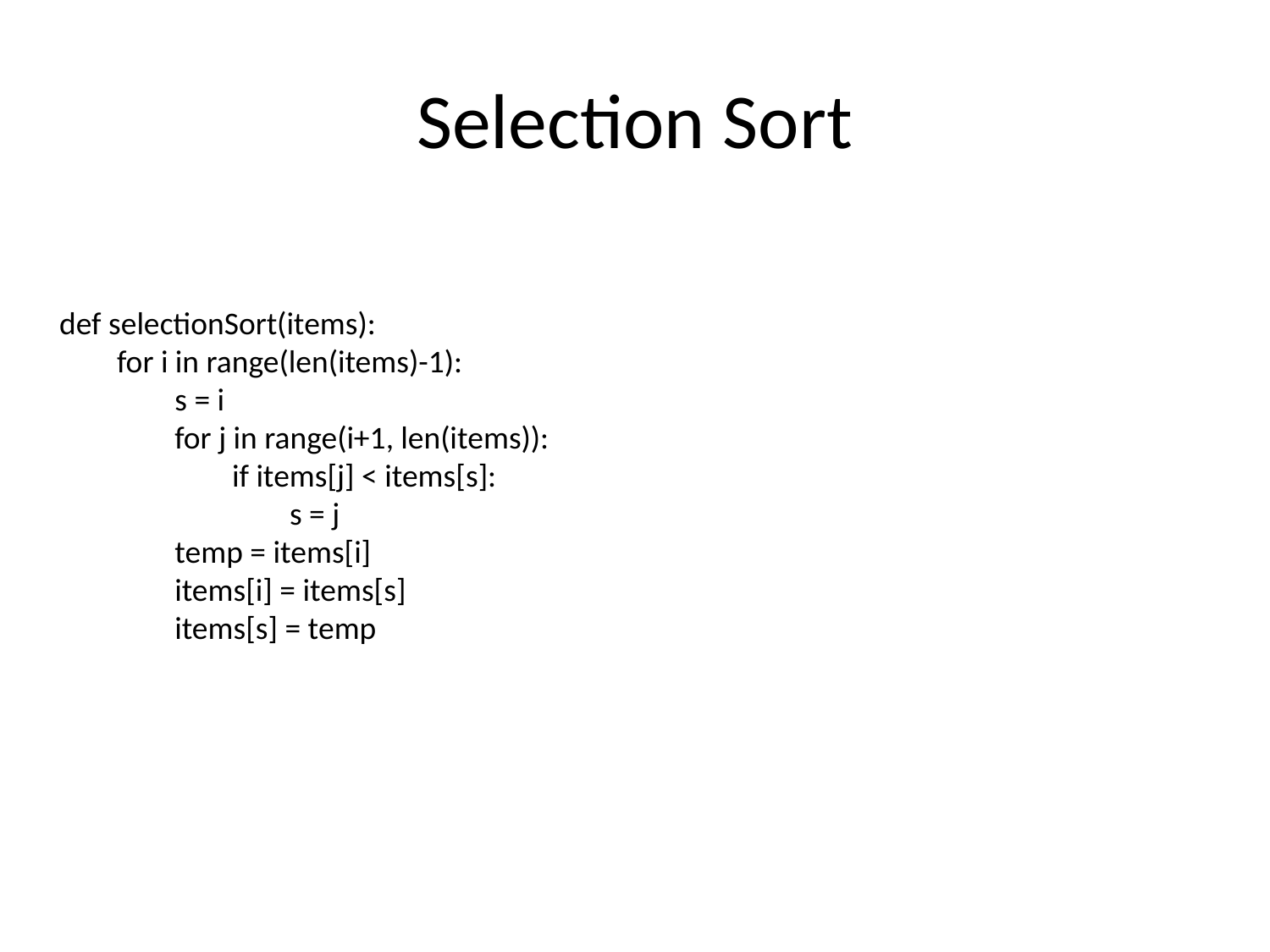

# Selection Sort
def selectionSort(items):
        for i in range(len(items)-1):
                s = i
                for j in range(i+1, len(items)):
                        if items[j] < items[s]:
                                s = j
                temp = items[i]
                items[i] = items[s]
                items[s] = temp